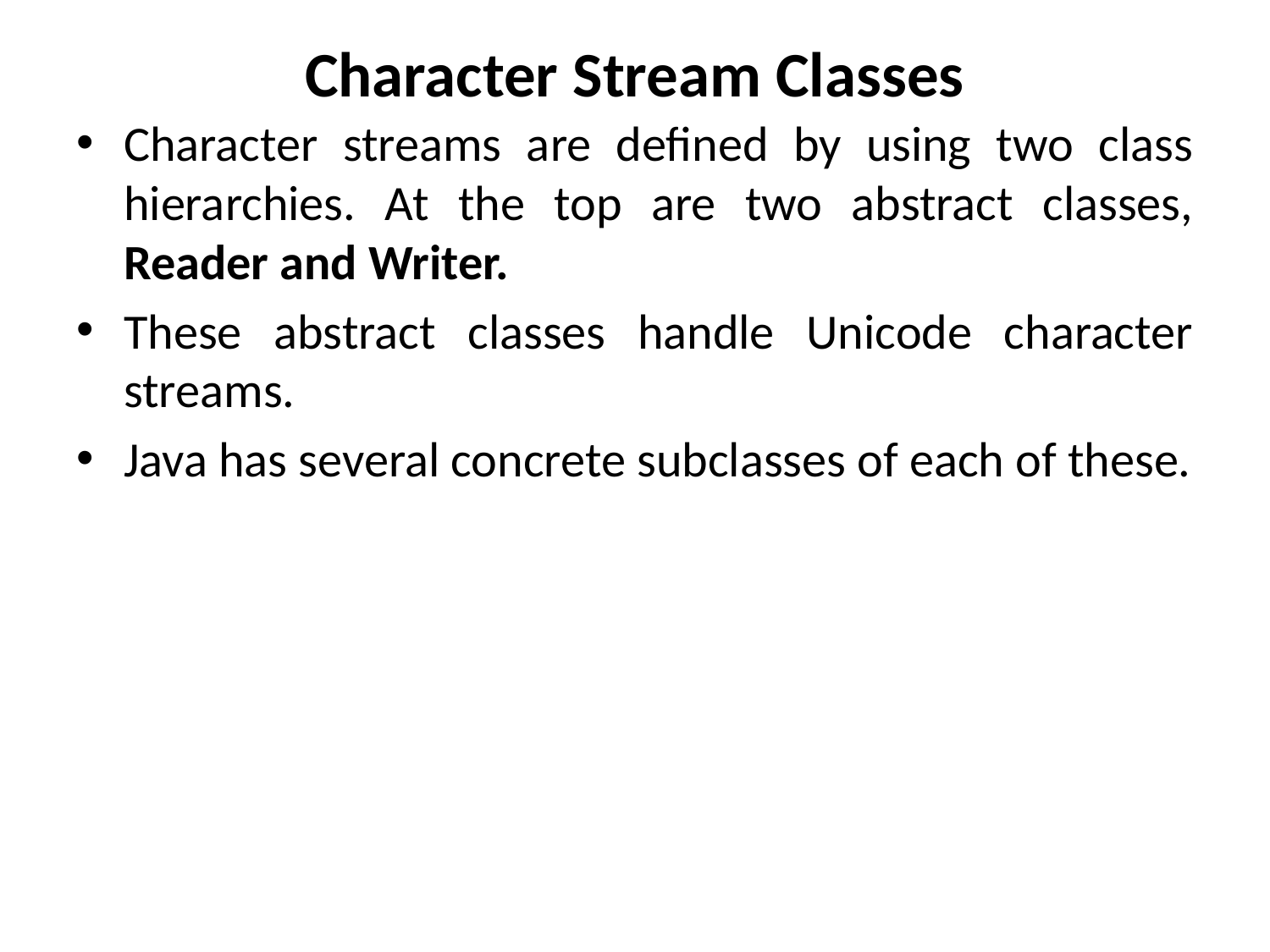

# Character Stream Classes
Character streams are defined by using two class hierarchies. At the top are two abstract classes, Reader and Writer.
These abstract classes handle Unicode character streams.
Java has several concrete subclasses of each of these.